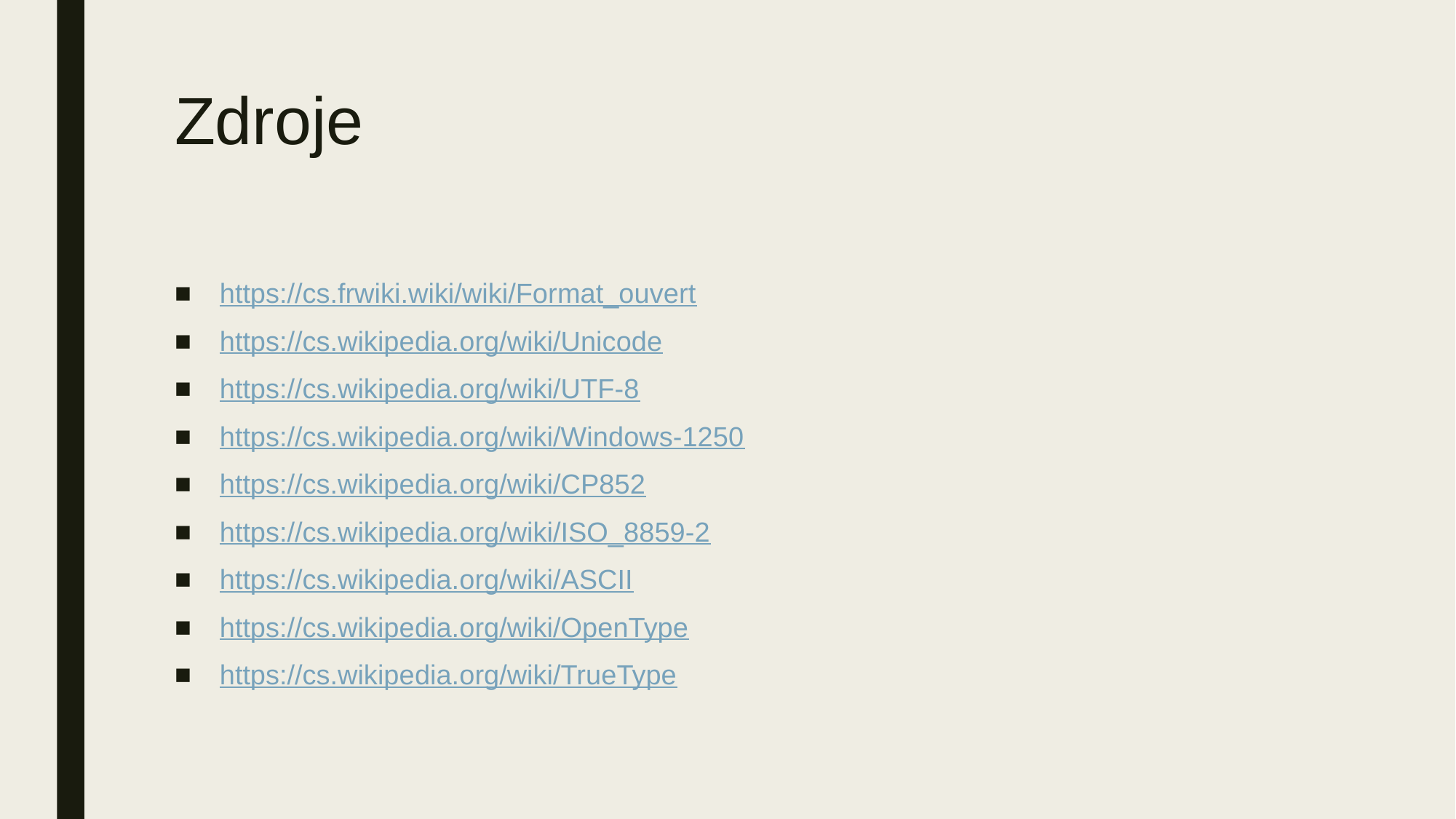

# Zdroje
https://cs.frwiki.wiki/wiki/Format_ouvert
https://cs.wikipedia.org/wiki/Unicode
https://cs.wikipedia.org/wiki/UTF-8
https://cs.wikipedia.org/wiki/Windows-1250
https://cs.wikipedia.org/wiki/CP852
https://cs.wikipedia.org/wiki/ISO_8859-2
https://cs.wikipedia.org/wiki/ASCII
https://cs.wikipedia.org/wiki/OpenType
https://cs.wikipedia.org/wiki/TrueType